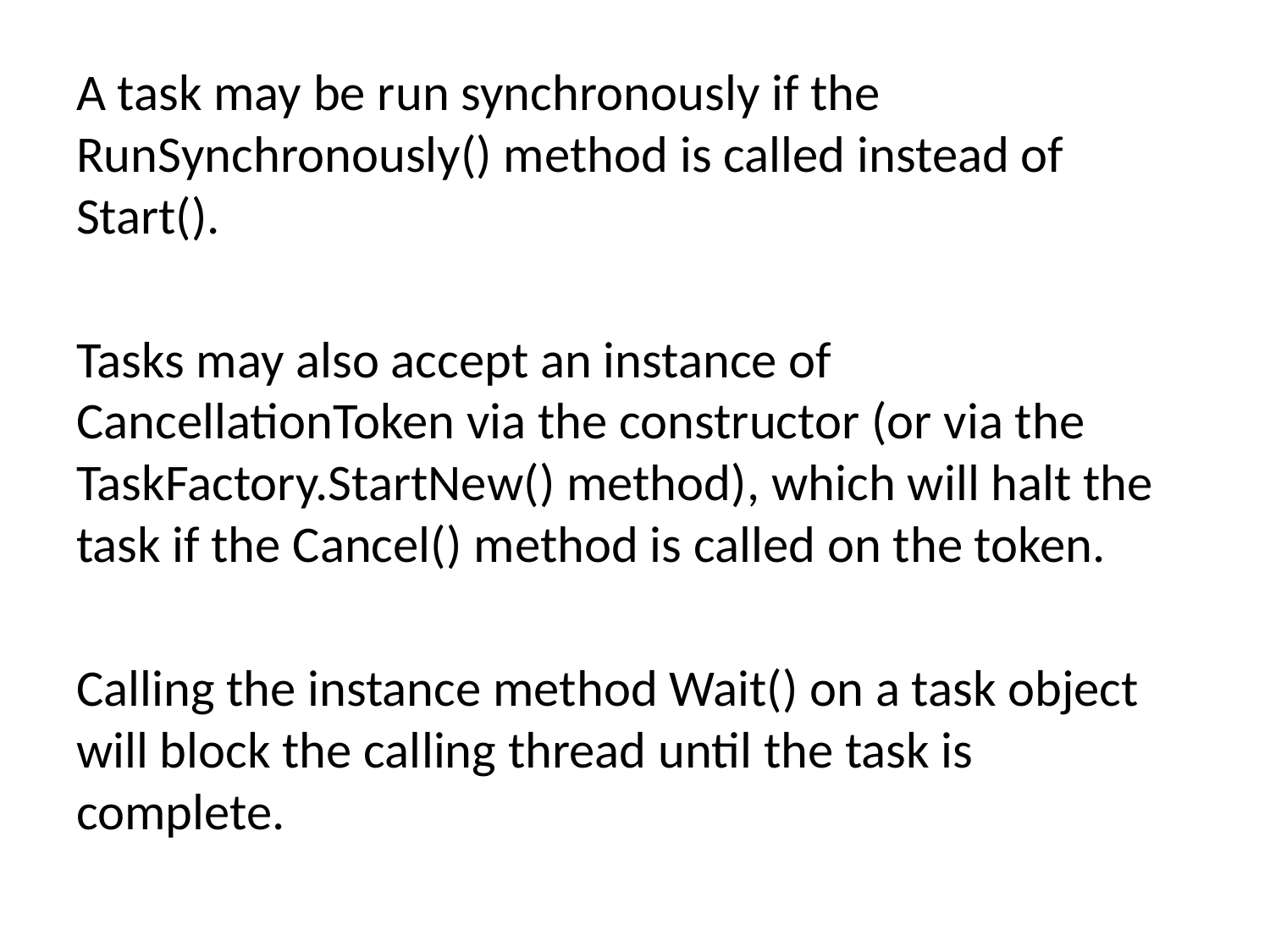

A task may be run synchronously if the RunSynchronously() method is called instead of Start().

Tasks may also accept an instance of CancellationToken via the constructor (or via the TaskFactory.StartNew() method), which will halt the task if the Cancel() method is called on the token.

Calling the instance method Wait() on a task object will block the calling thread until the task is complete.